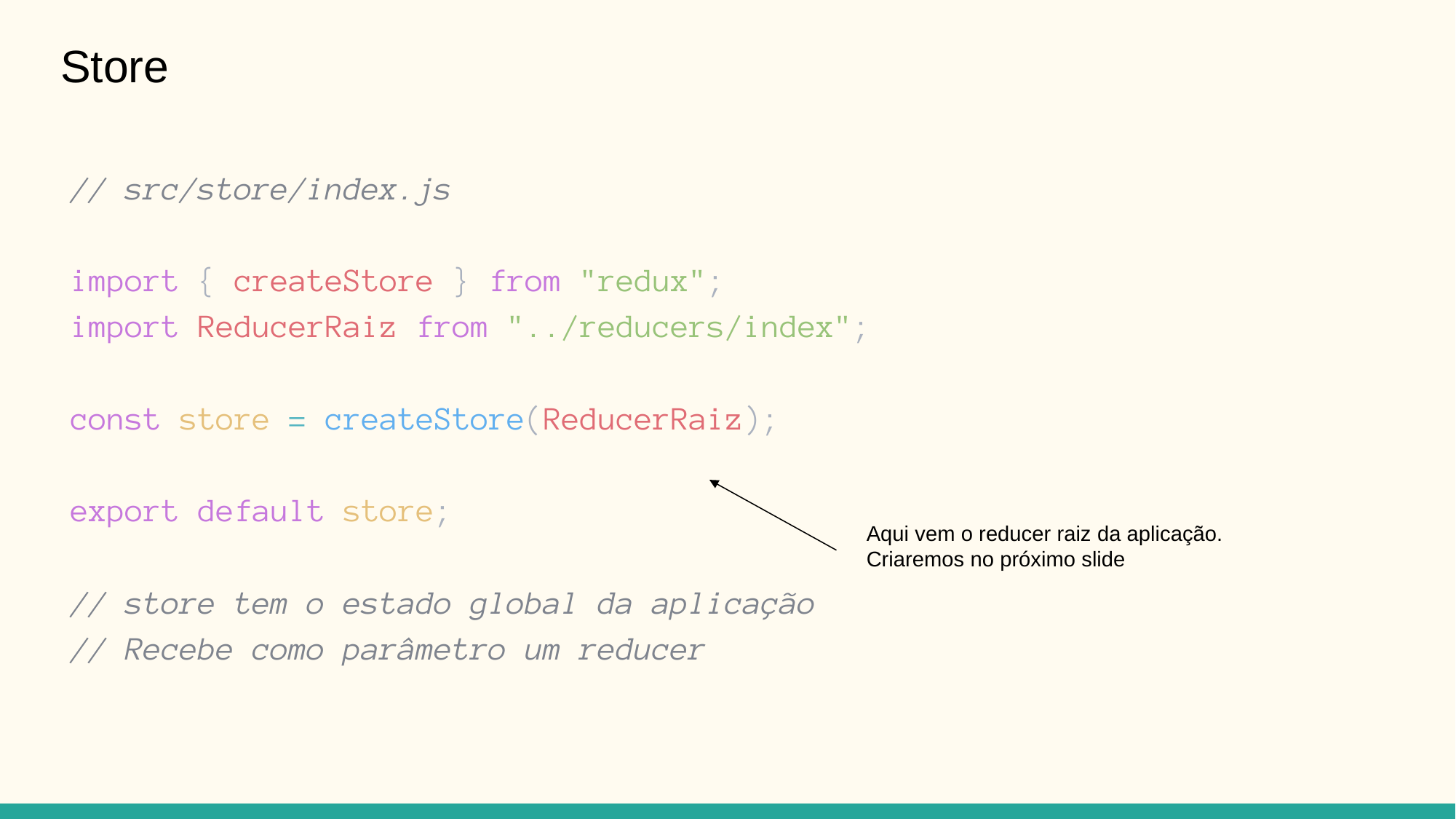

# Store
// src/store/index.js

import { createStore } from "redux";
import ReducerRaiz from "../reducers/index";
const store = createStore(ReducerRaiz);
export default store;

// store tem o estado global da aplicação
// Recebe como parâmetro um reducer

Aqui vem o reducer raiz da aplicação.
Criaremos no próximo slide